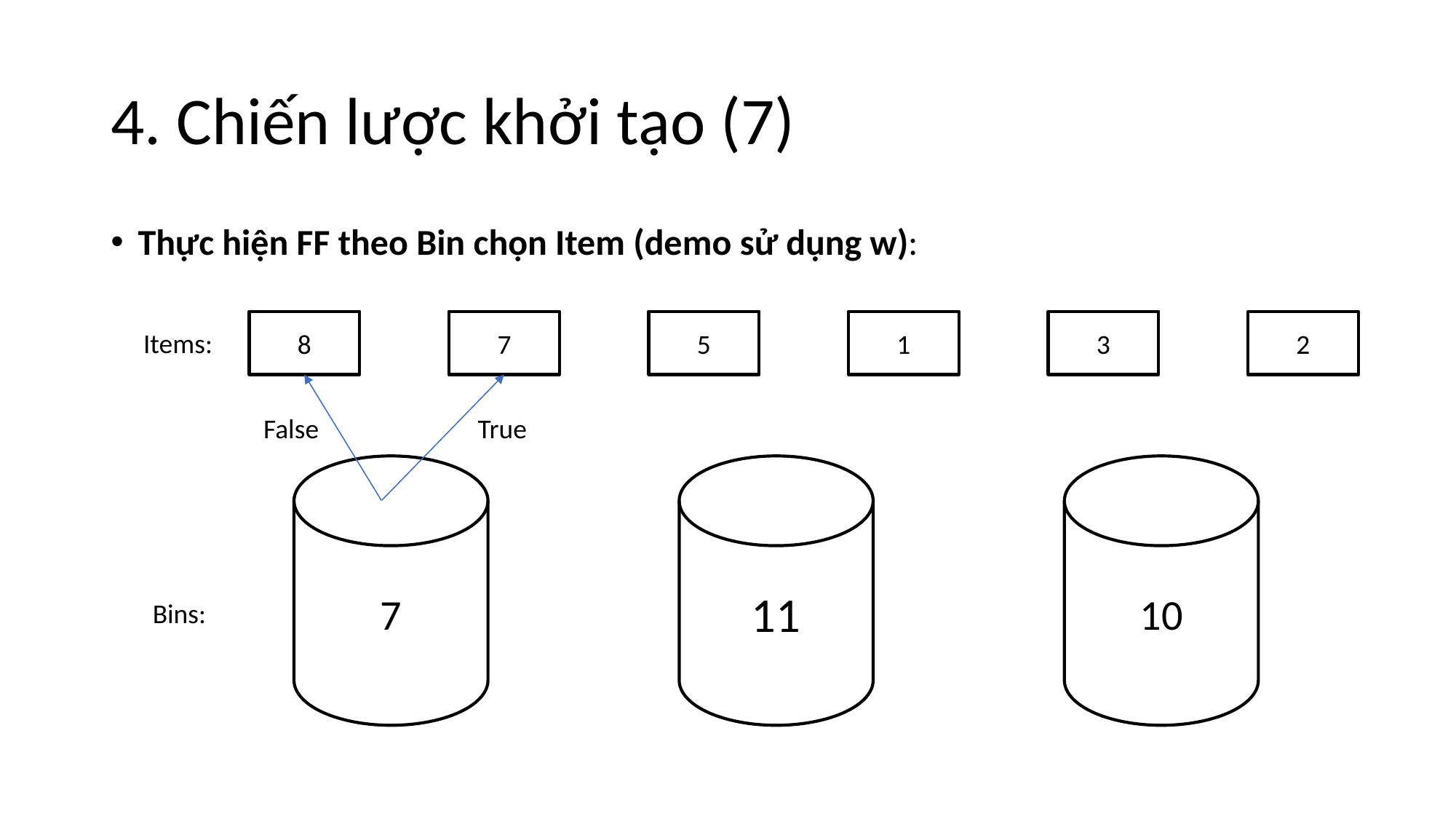

4. Chiến lược khởi tạo (7)
Thực hiện FF theo Bin chọn Item (demo sử dụng w):

8
7
5
1
3
2
Items:

False
True
7
11
10
Bins: